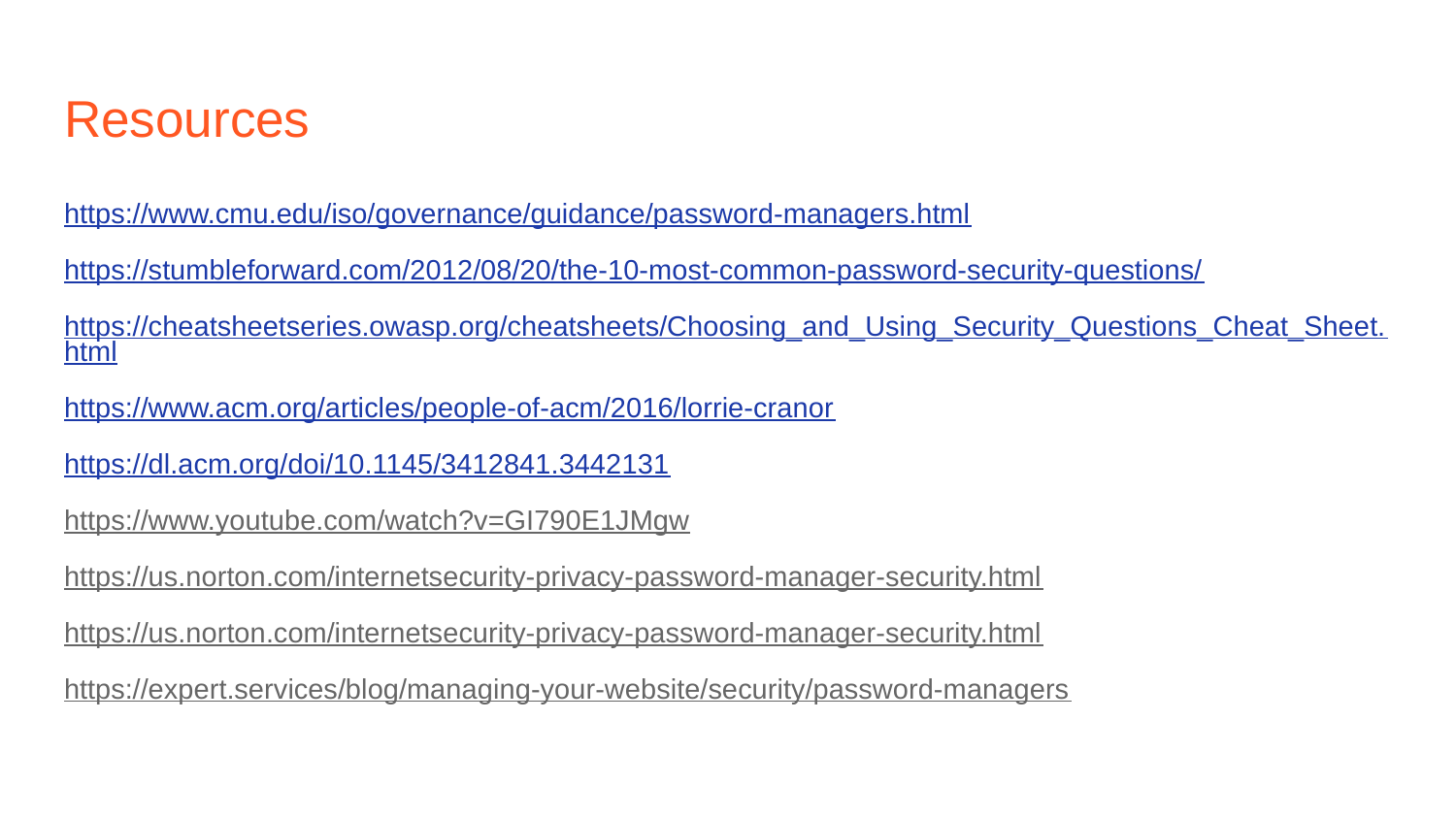

# Resources
https://www.cmu.edu/iso/governance/guidance/password-managers.html
https://stumbleforward.com/2012/08/20/the-10-most-common-password-security-questions/
https://cheatsheetseries.owasp.org/cheatsheets/Choosing_and_Using_Security_Questions_Cheat_Sheet.html
https://www.acm.org/articles/people-of-acm/2016/lorrie-cranor
https://dl.acm.org/doi/10.1145/3412841.3442131
https://www.youtube.com/watch?v=GI790E1JMgw
https://us.norton.com/internetsecurity-privacy-password-manager-security.html
https://us.norton.com/internetsecurity-privacy-password-manager-security.html
https://expert.services/blog/managing-your-website/security/password-managers